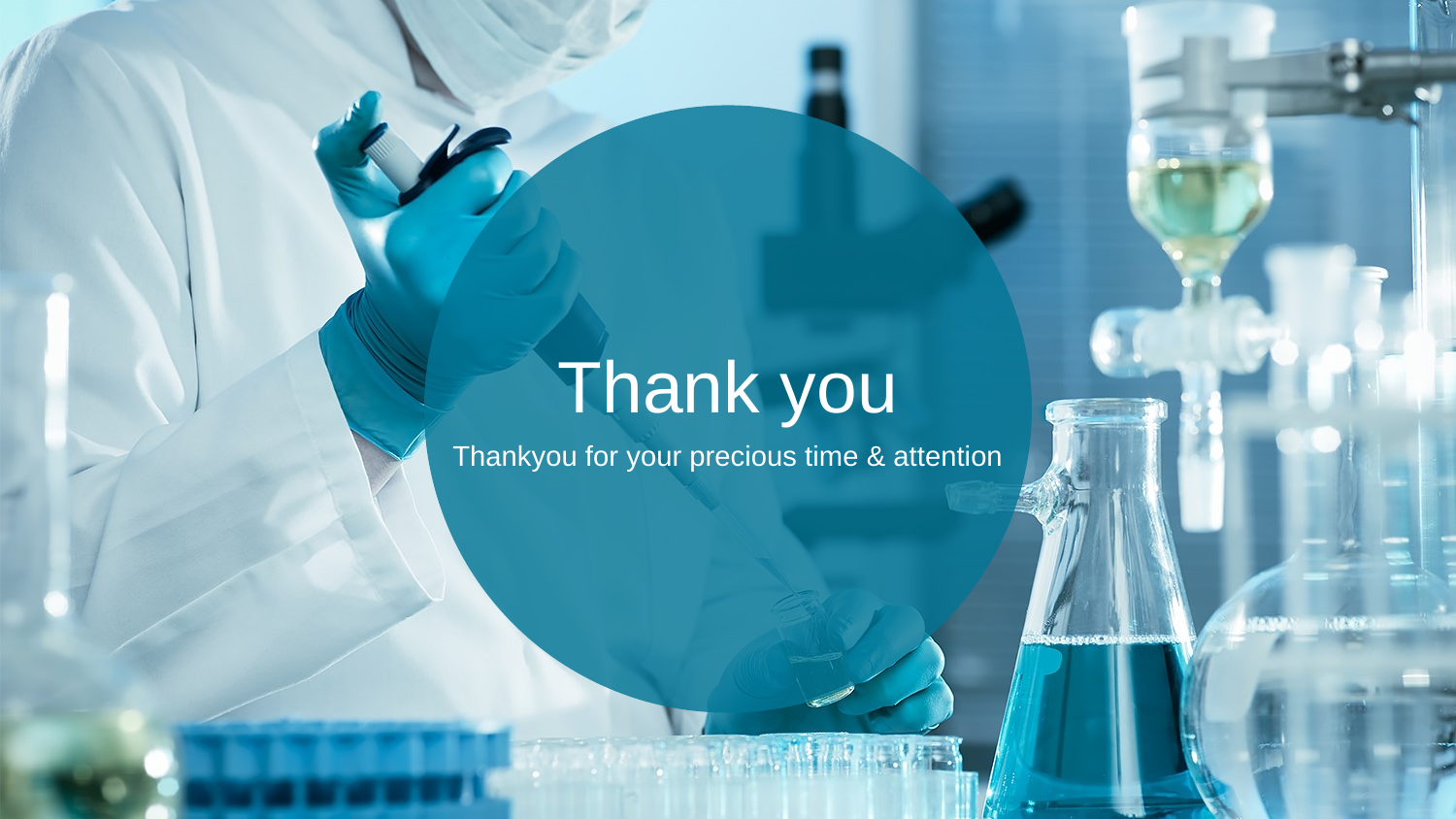

Thank you
Thankyou for your precious time & attention